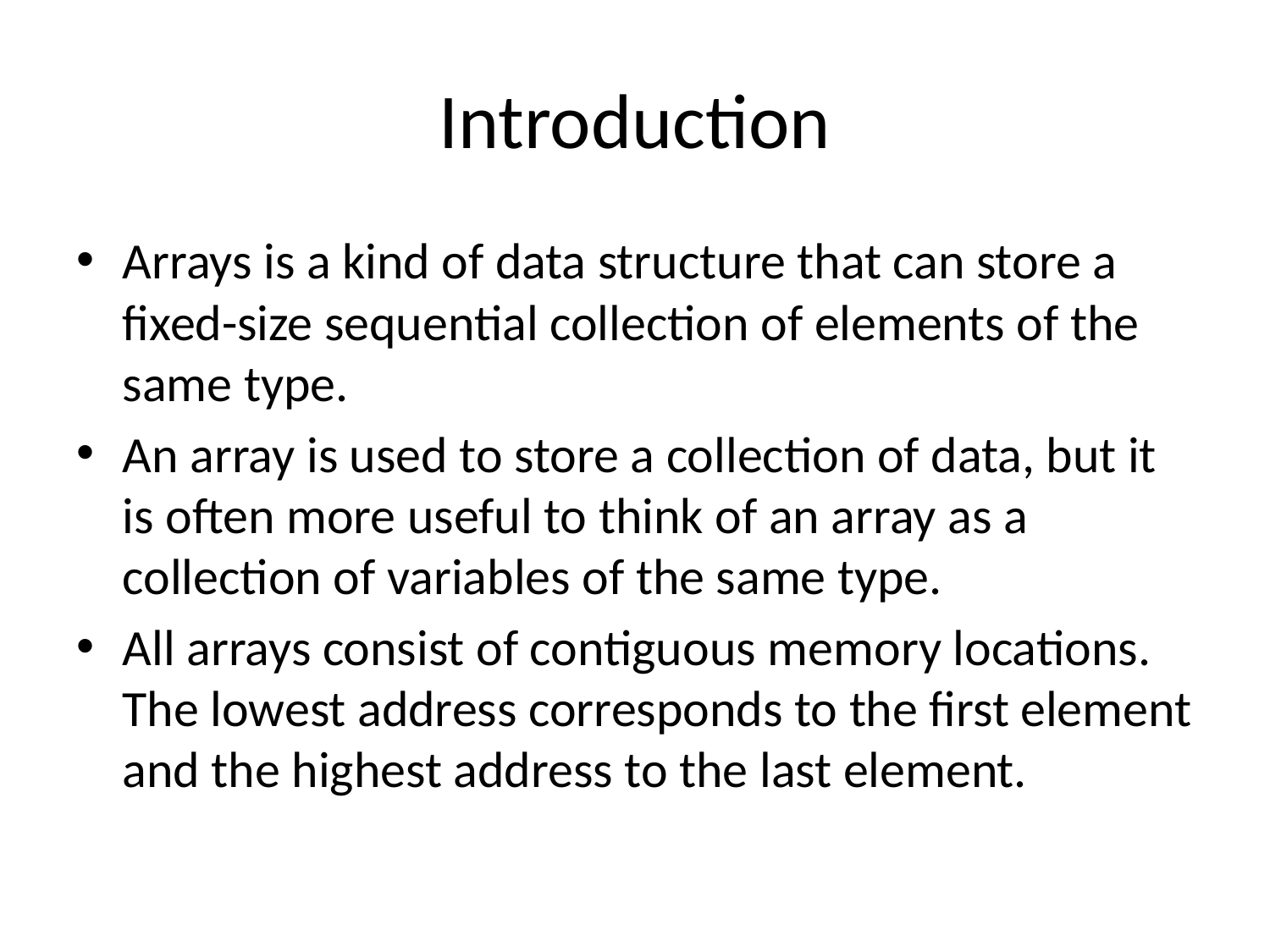

# Introduction
Arrays is a kind of data structure that can store a fixed-size sequential collection of elements of the same type.
An array is used to store a collection of data, but it is often more useful to think of an array as a collection of variables of the same type.
All arrays consist of contiguous memory locations. The lowest address corresponds to the first element and the highest address to the last element.